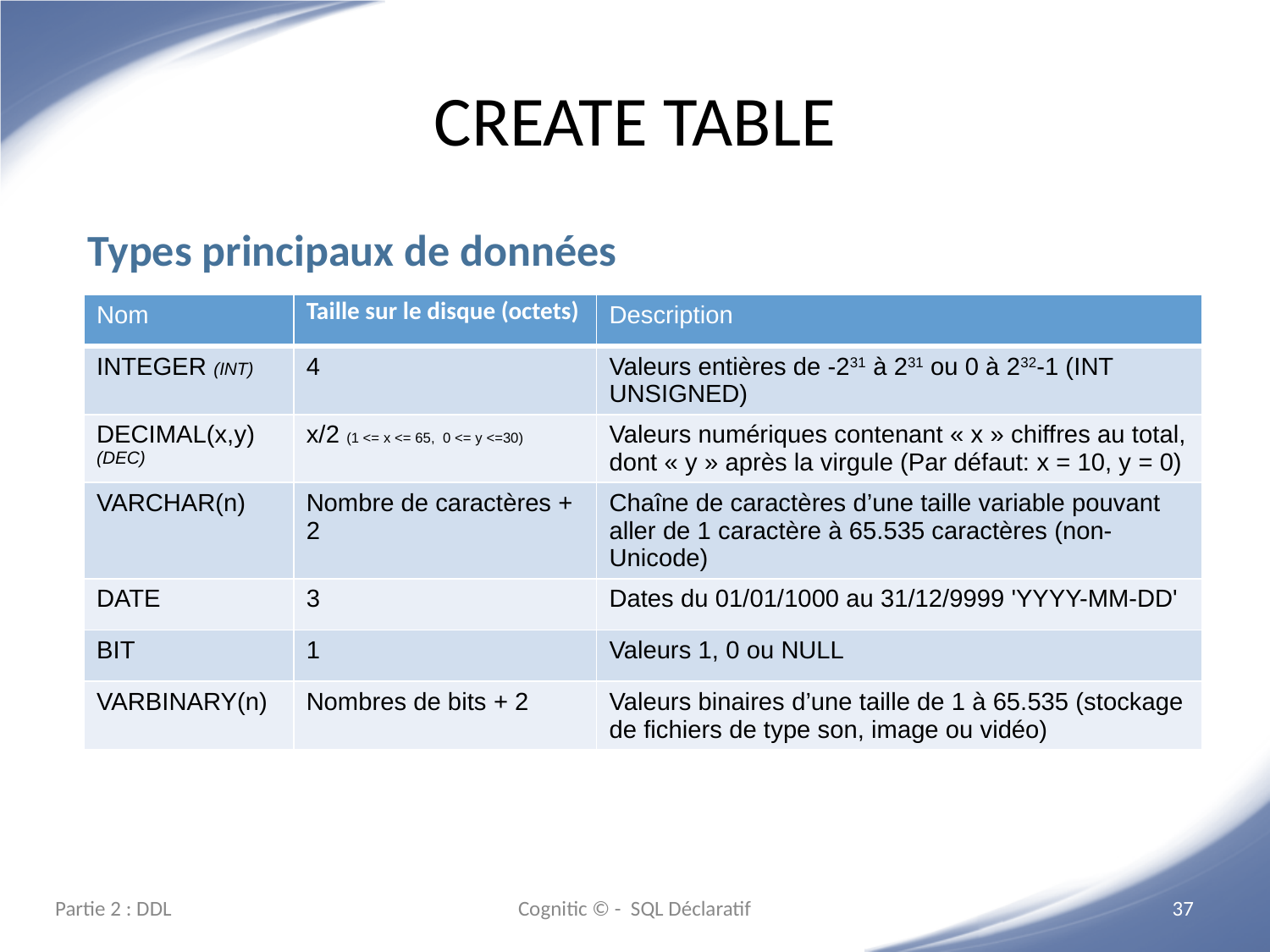

# CREATE TABLE
Types principaux de données
| Nom | Taille sur le disque (octets) | Description |
| --- | --- | --- |
| INTEGER (INT) | 4 | Valeurs entières de -231 à 231 ou 0 à 232-1 (INT UNSIGNED) |
| DECIMAL(x,y) (DEC) | x/2 (1 <= x <= 65, 0 <= y <=30) | Valeurs numériques contenant « x » chiffres au total, dont « y » après la virgule (Par défaut: x = 10, y = 0) |
| VARCHAR(n) | Nombre de caractères + 2 | Chaîne de caractères d’une taille variable pouvant aller de 1 caractère à 65.535 caractères (non-Unicode) |
| DATE | 3 | Dates du 01/01/1000 au 31/12/9999 'YYYY-MM-DD' |
| BIT | 1 | Valeurs 1, 0 ou NULL |
| VARBINARY(n) | Nombres de bits + 2 | Valeurs binaires d’une taille de 1 à 65.535 (stockage de fichiers de type son, image ou vidéo) |
Partie 2 : DDL
Cognitic © -  SQL Déclaratif
37